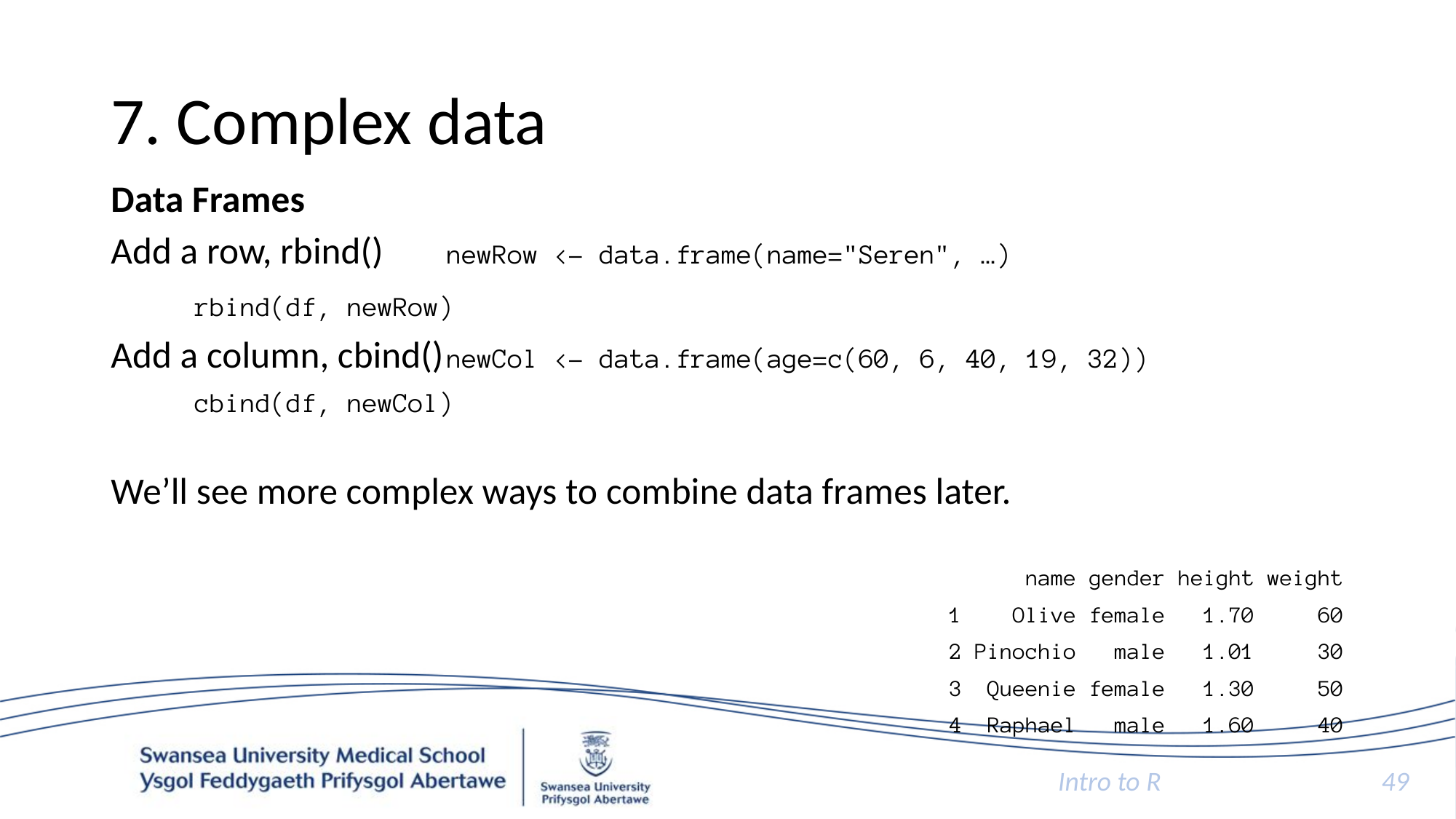

# 7. Complex data
Data Frames
Add a row, rbind()		newRow <- data.frame(name="Seren", …)
				rbind(df, newRow)
Add a column, cbind()	newCol <- data.frame(age=c(60, 6, 40, 19, 32))
				cbind(df, newCol)

We’ll see more complex ways to combine data frames later.

 name gender height weight
1    Olive female   1.70     60
2 Pinochio   male   1.01     30
3  Queenie female   1.30     50
4  Raphael   male   1.60     40

Intro to R
49